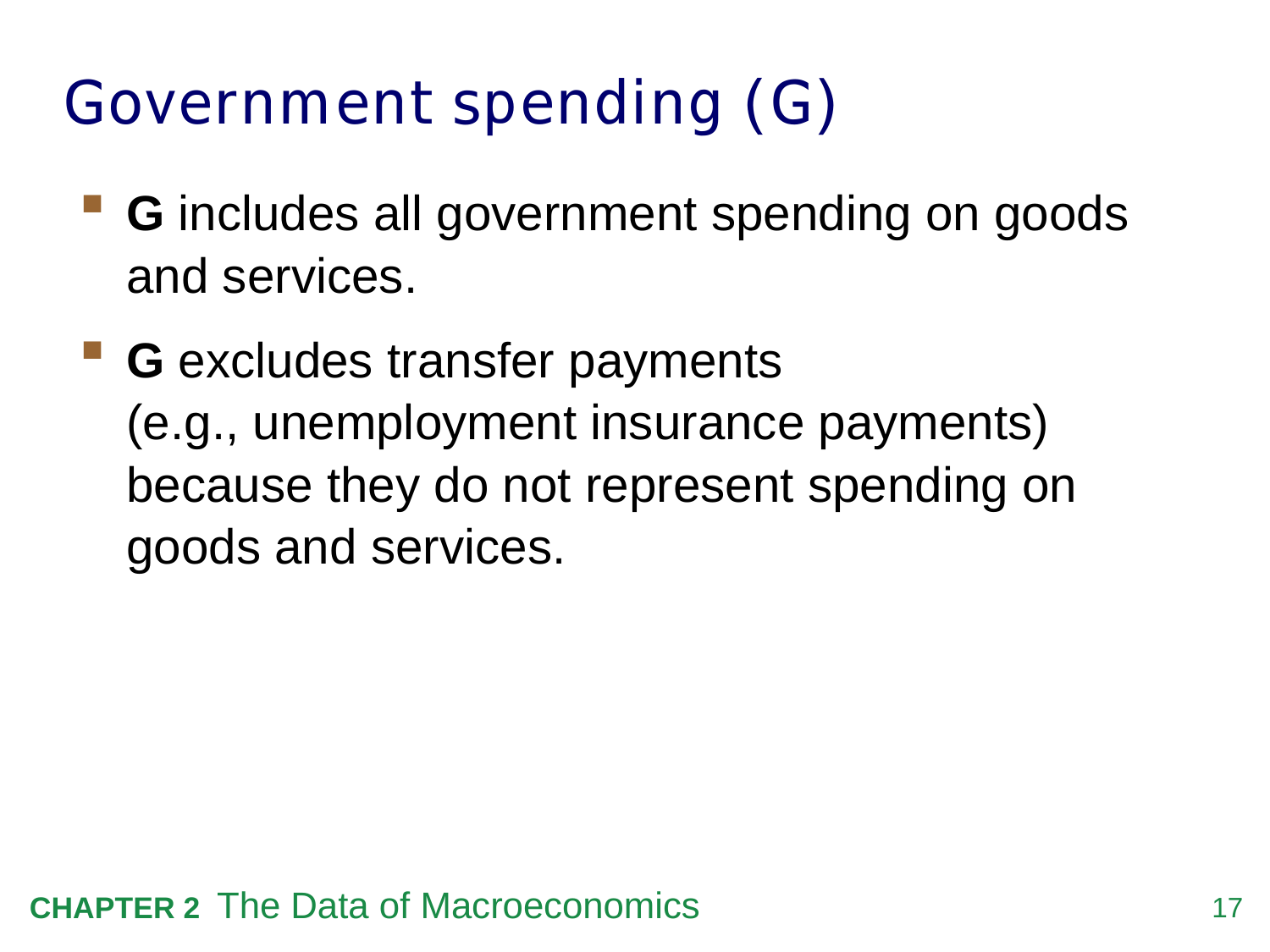

# Government spending (G)
G includes all government spending on goods and services.
G excludes transfer payments
(e.g., unemployment insurance payments) because they do not represent spending on goods and services.